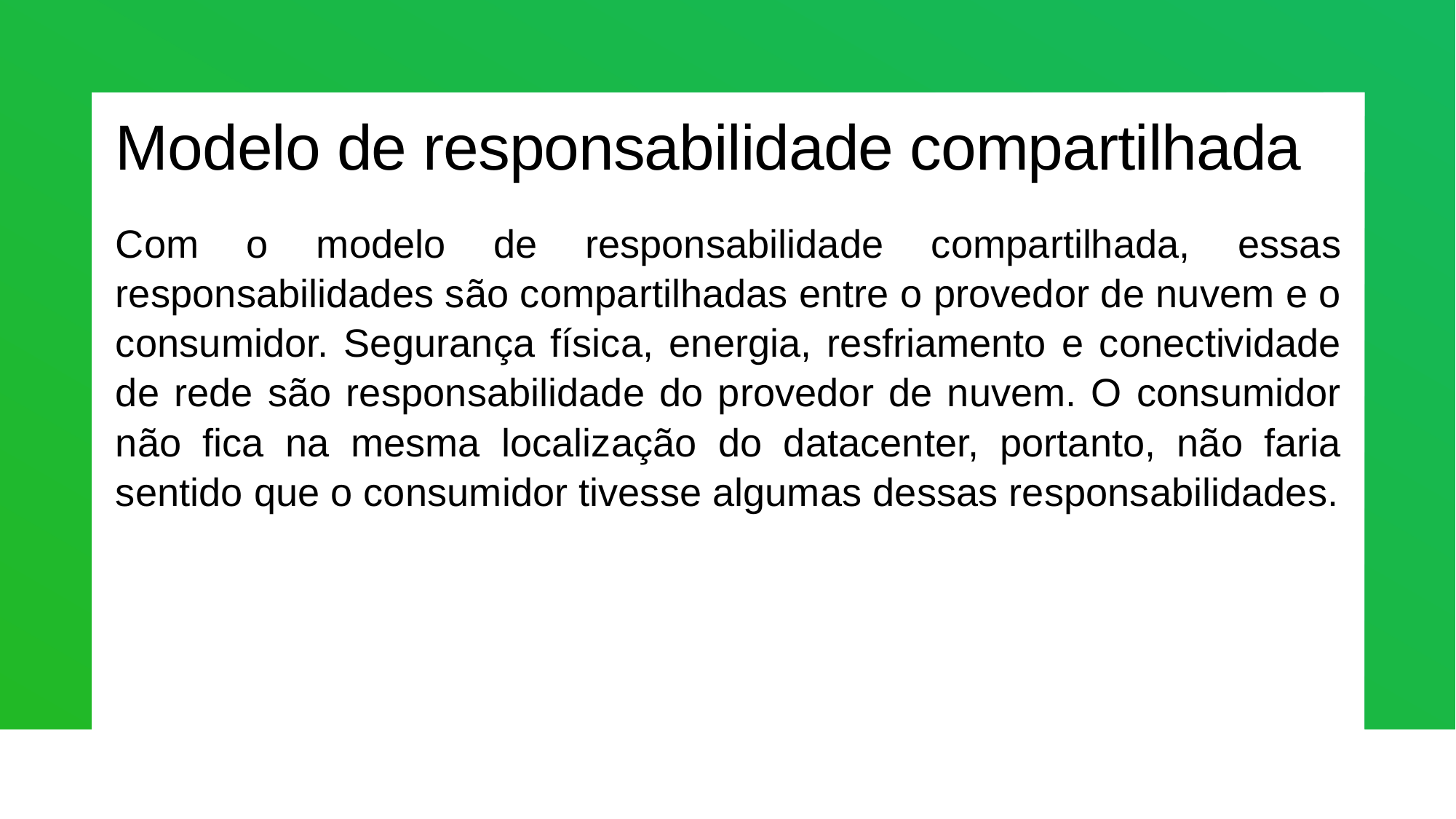

# Modelo de responsabilidade compartilhada
Com o modelo de responsabilidade compartilhada, essas responsabilidades são compartilhadas entre o provedor de nuvem e o consumidor. Segurança física, energia, resfriamento e conectividade de rede são responsabilidade do provedor de nuvem. O consumidor não fica na mesma localização do datacenter, portanto, não faria sentido que o consumidor tivesse algumas dessas responsabilidades.